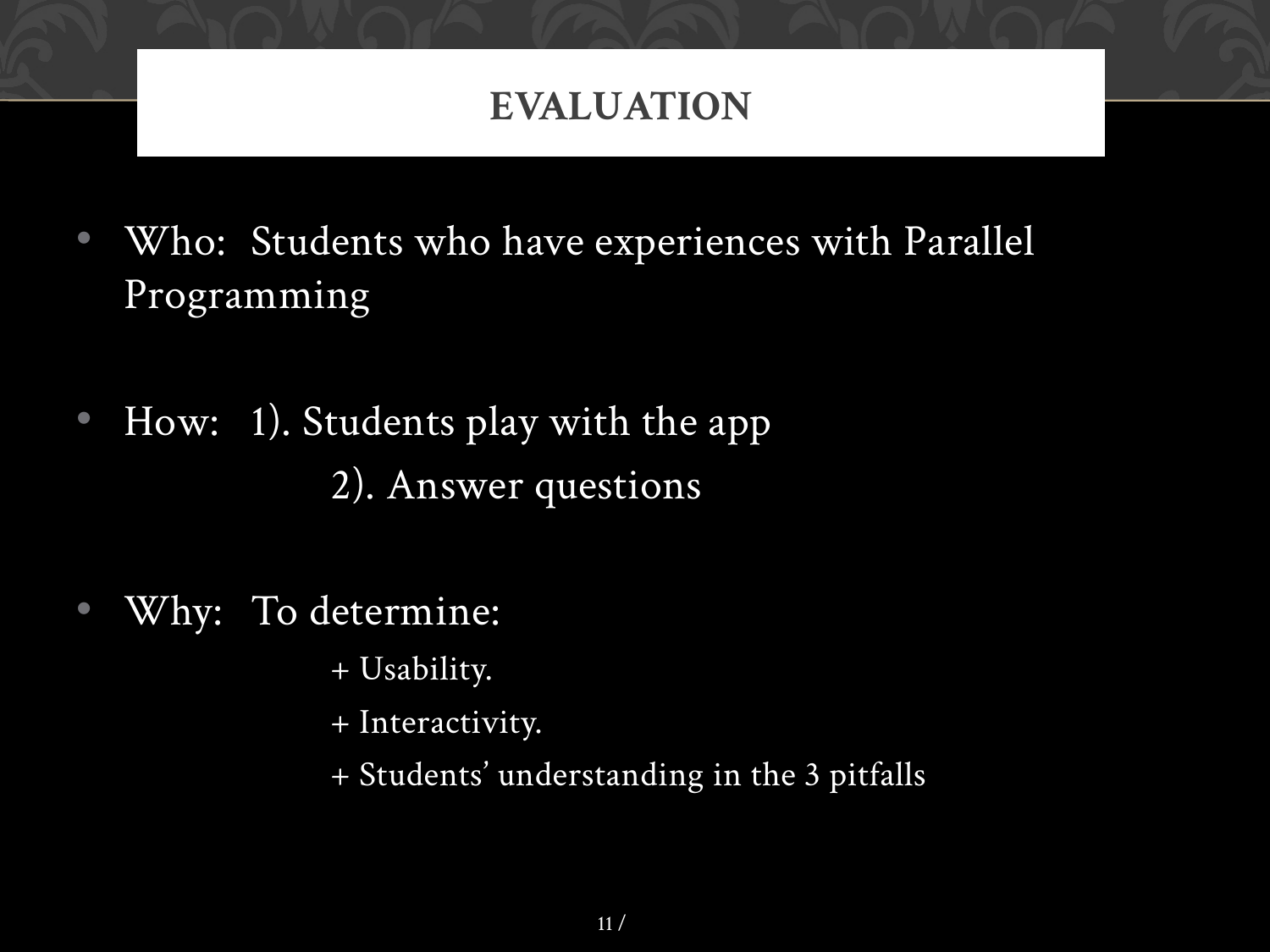

# evaluation
Who:	Students who have experiences with Parallel Programming

How:	1). Students play with the app
		2). Answer questions

Why:	To determine:
		+ Usability.
		+ Interactivity.
		+ Students’ understanding in the 3 pitfalls